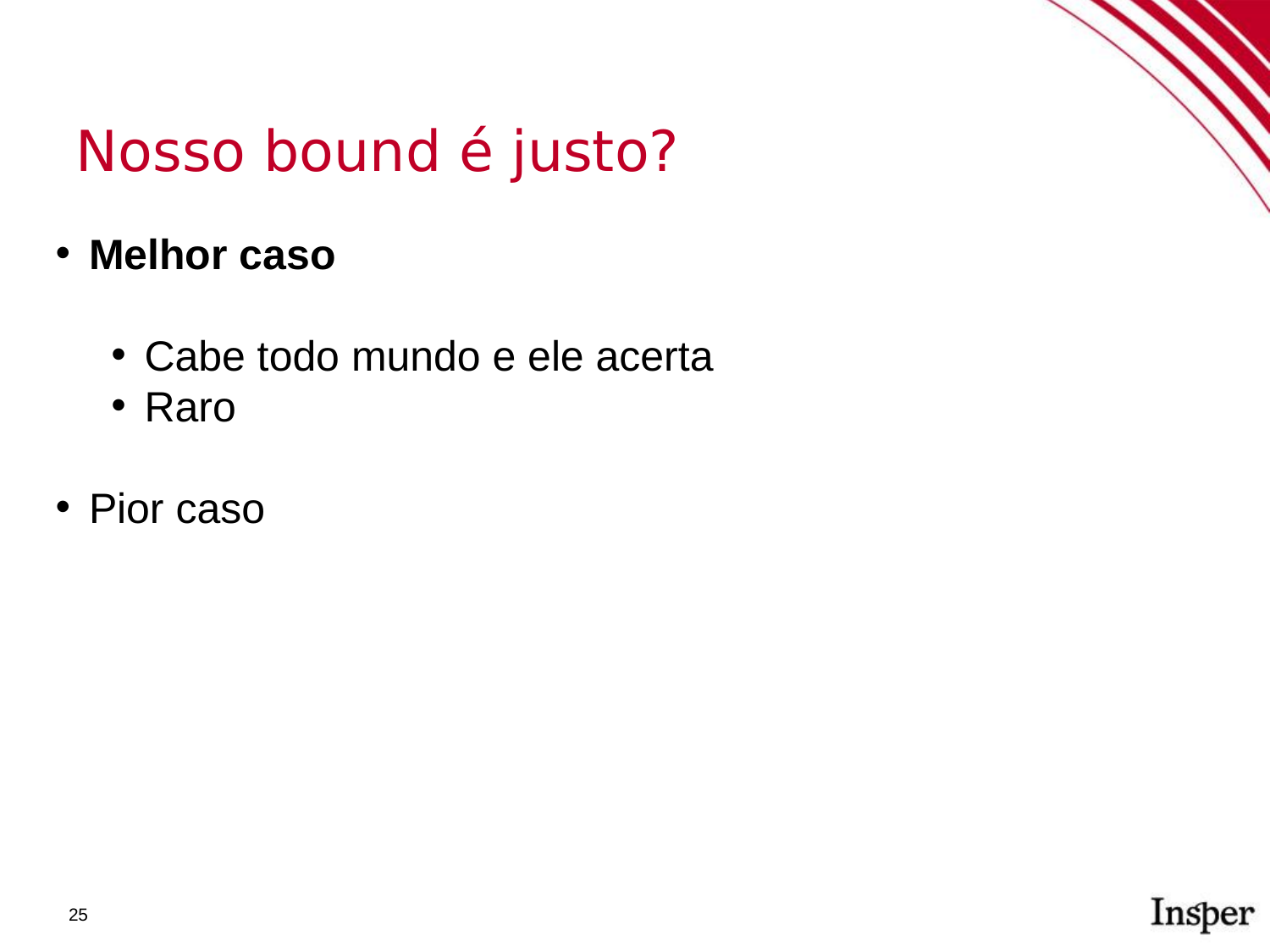

Nosso bound é justo?
Melhor caso

Cabe todo mundo e ele acerta
Raro

Pior caso
25